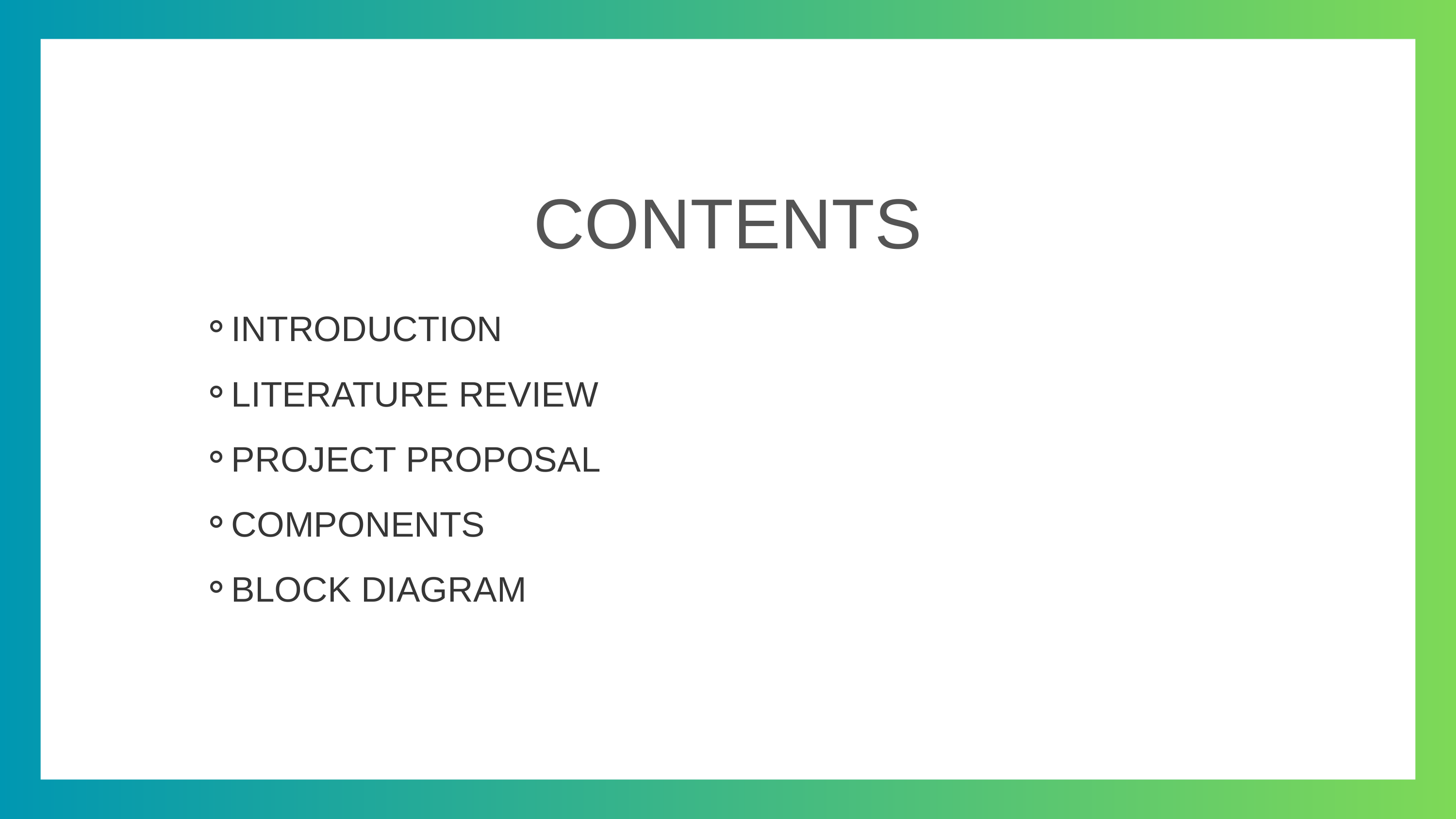

CONTENTS
INTRODUCTION
LITERATURE REVIEW
PROJECT PROPOSAL
COMPONENTS
BLOCK DIAGRAM